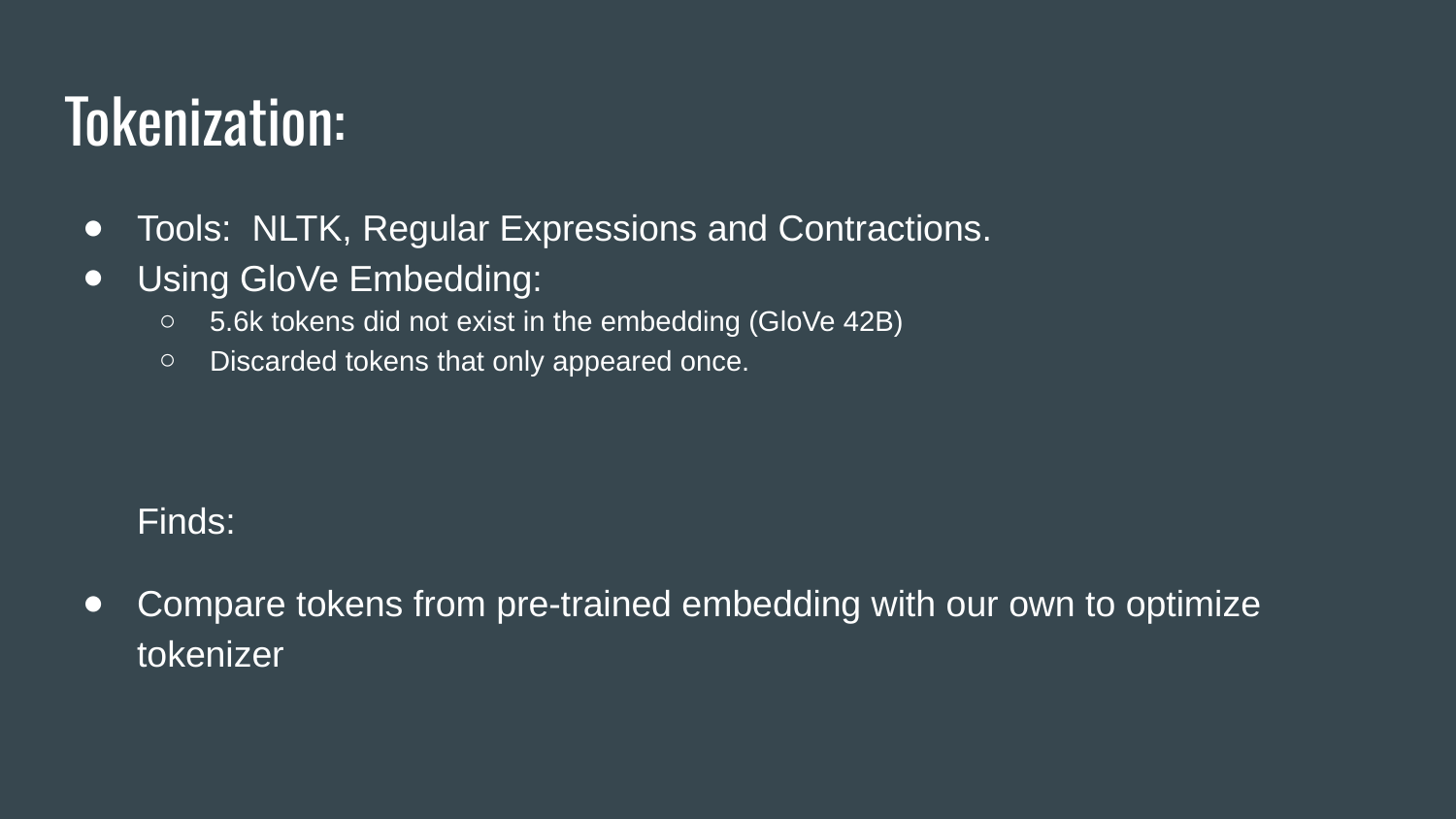

# Tokenization:
Tools:  NLTK, Regular Expressions and Contractions.
Using GloVe Embedding:
5.6k tokens did not exist in the embedding (GloVe 42B)
Discarded tokens that only appeared once.

Finds:
Compare tokens from pre-trained embedding with our own to optimize tokenizer